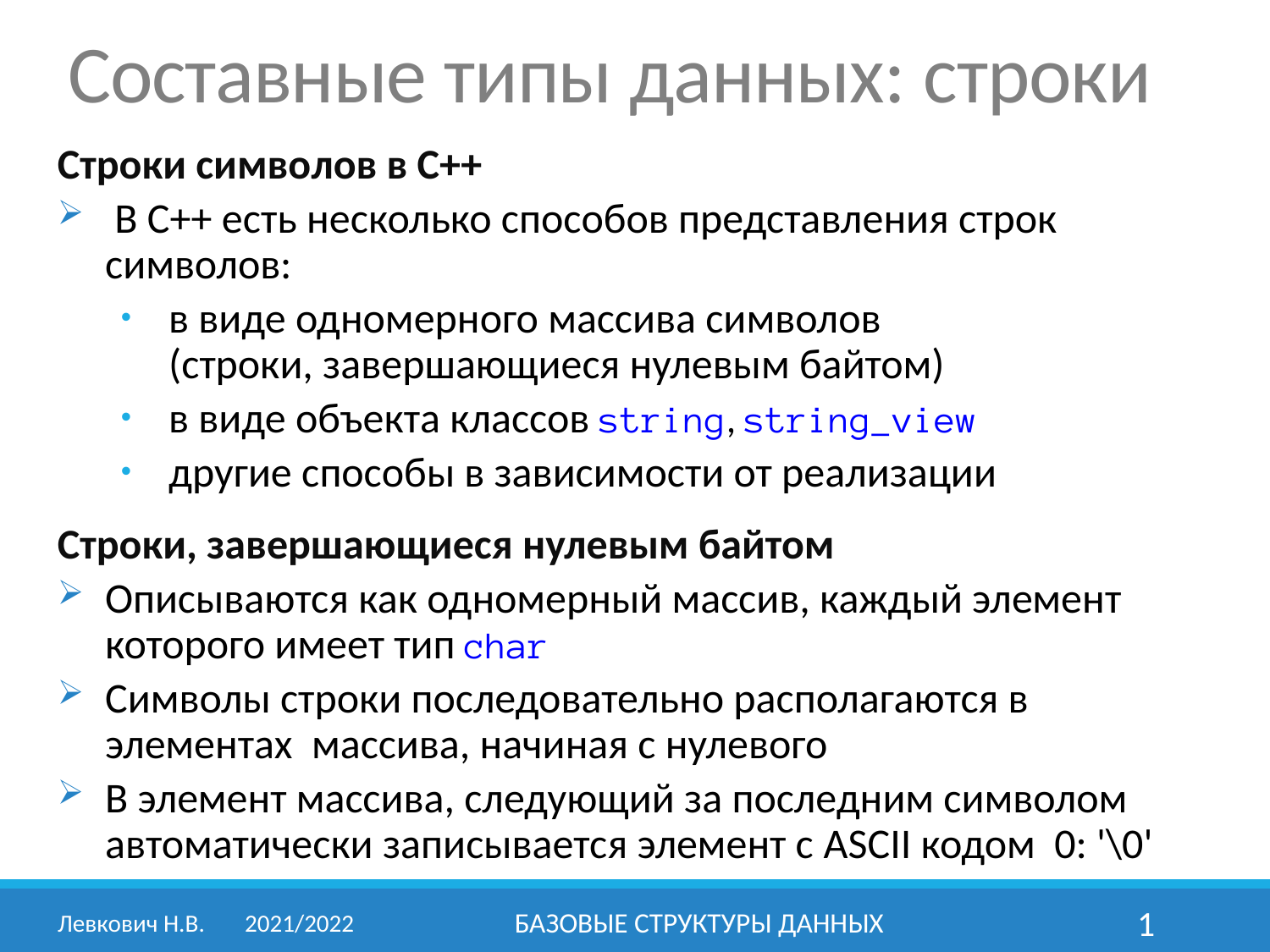

Составные типы данных: строки
Строки символов в С++
 В С++ есть несколько способов представления строк символов:
в виде одномерного массива символов
(строки, завершающиеся нулевым байтом)
в виде объекта классов string, string_view
другие способы в зависимости от реализации
Строки, завершающиеся нулевым байтом
Описываются как одномерный массив, каждый элемент которого имеет тип char
Символы строки последовательно располагаются в элементах  массива, начиная с нулевого
В элемент массива, следующий за последним символом  автоматически записывается элемент с ASCII кодом  0: '\0'
Левкович Н.В.	2021/2022
Базовые структуры данных
1